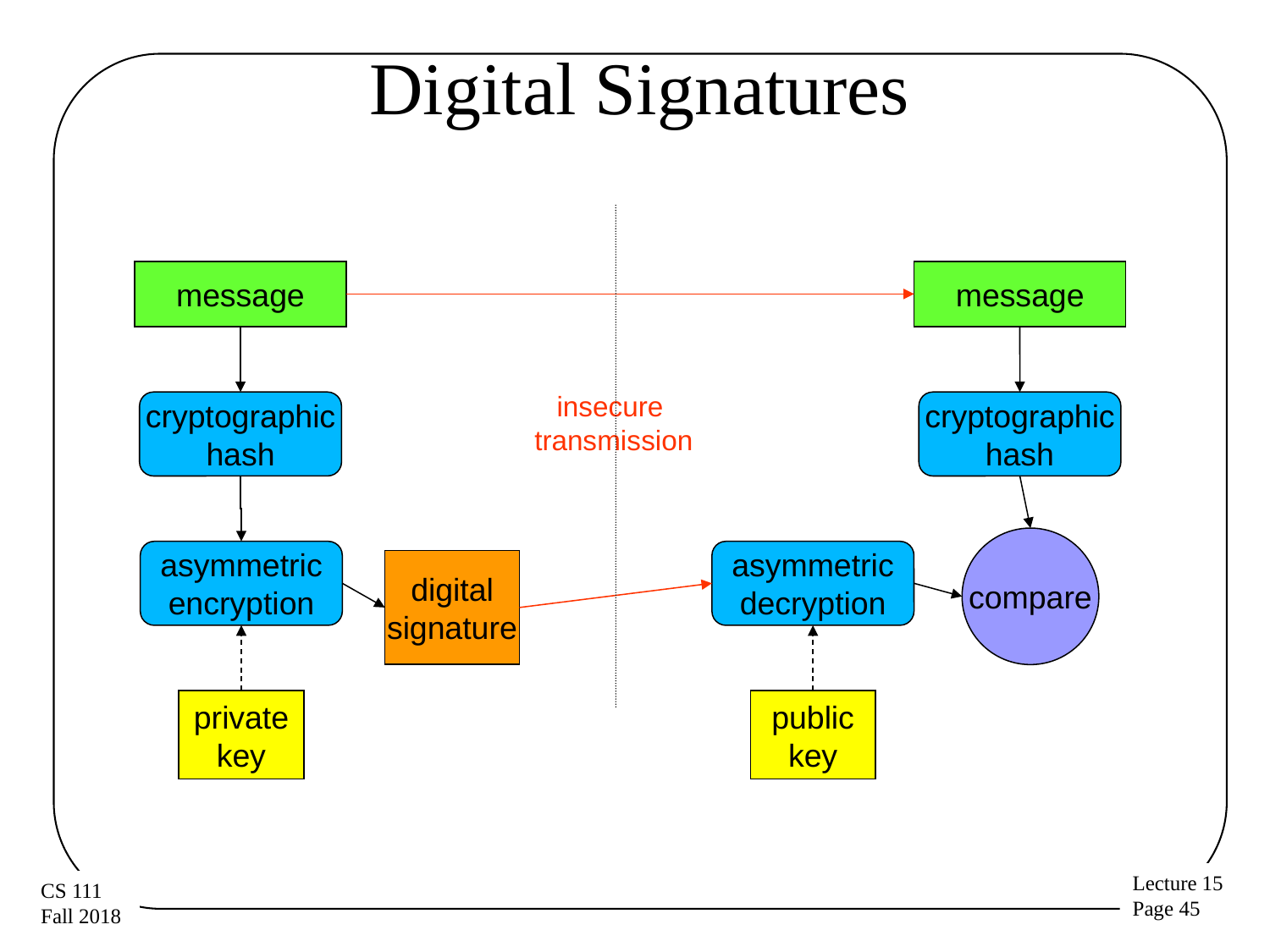

# Digital Signatures

message
message
insecure
transmission
cryptographic
hash
cryptographic
hash
compare
asymmetric
encryption
asymmetric
decryption
digital
signature
private
key
public
key